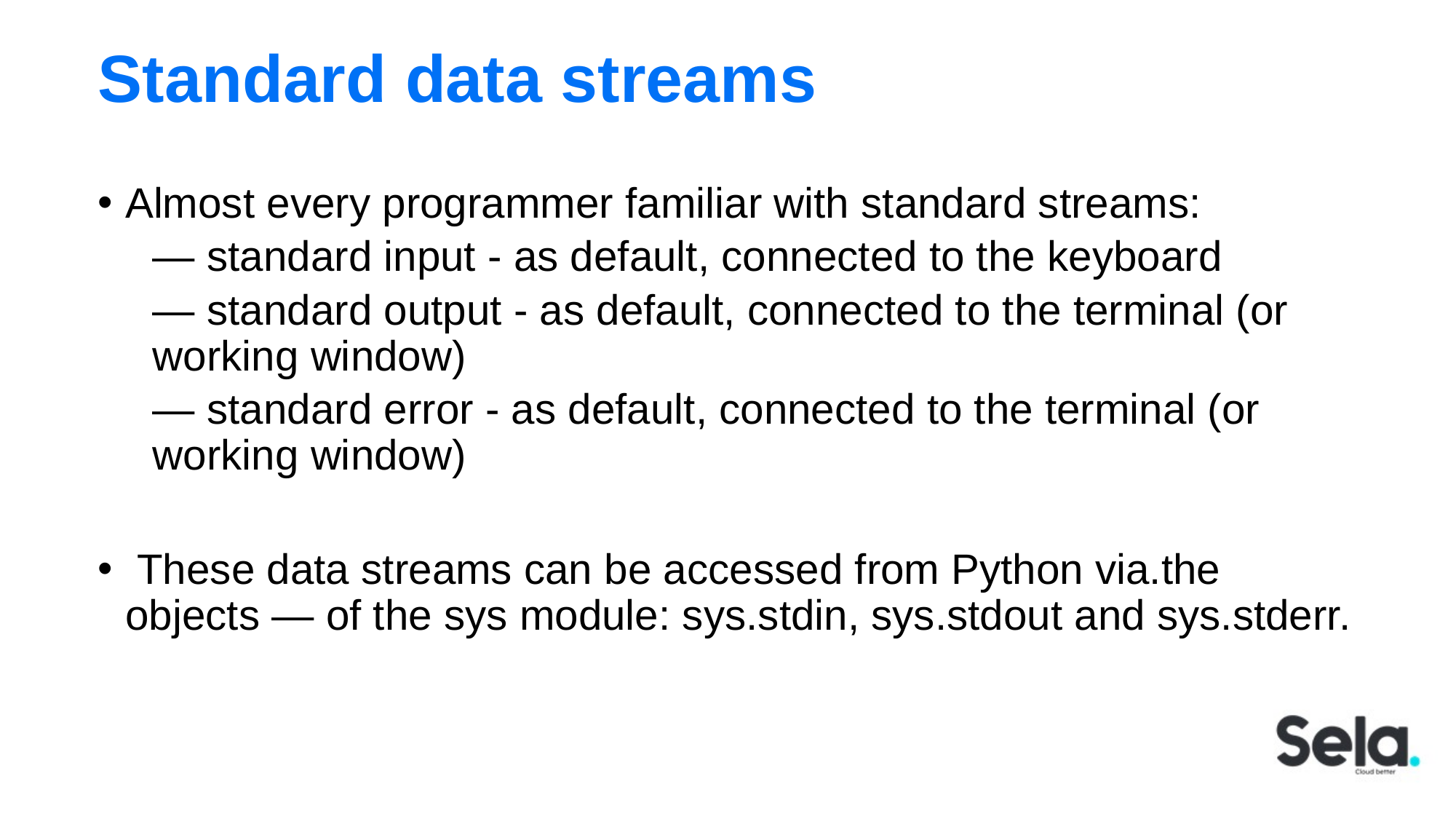

# Standard data streams
Almost every programmer familiar with standard streams:
— standard input - as default, connected to the keyboard
— standard output - as default, connected to the terminal (or working window)
— standard error - as default, connected to the terminal (or working window)

 These data streams can be accessed from Python via.the objects — of the sys module: sys.stdin, sys.stdout and sys.stderr.